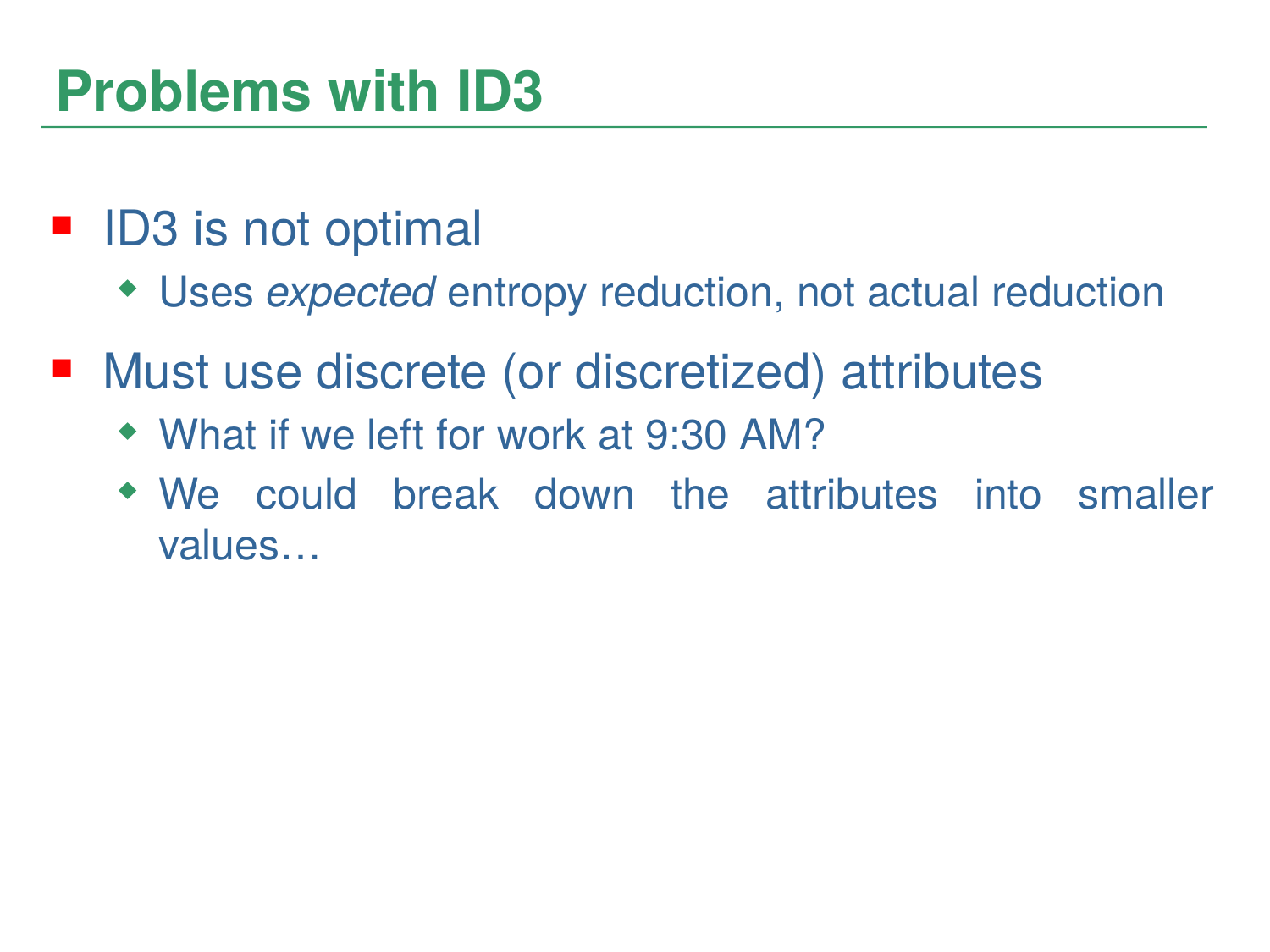

# Problems with ID3
ID3 is not optimal
Uses expected entropy reduction, not actual reduction
Must use discrete (or discretized) attributes
What if we left for work at 9:30 AM?
We could break down the attributes into smaller values…